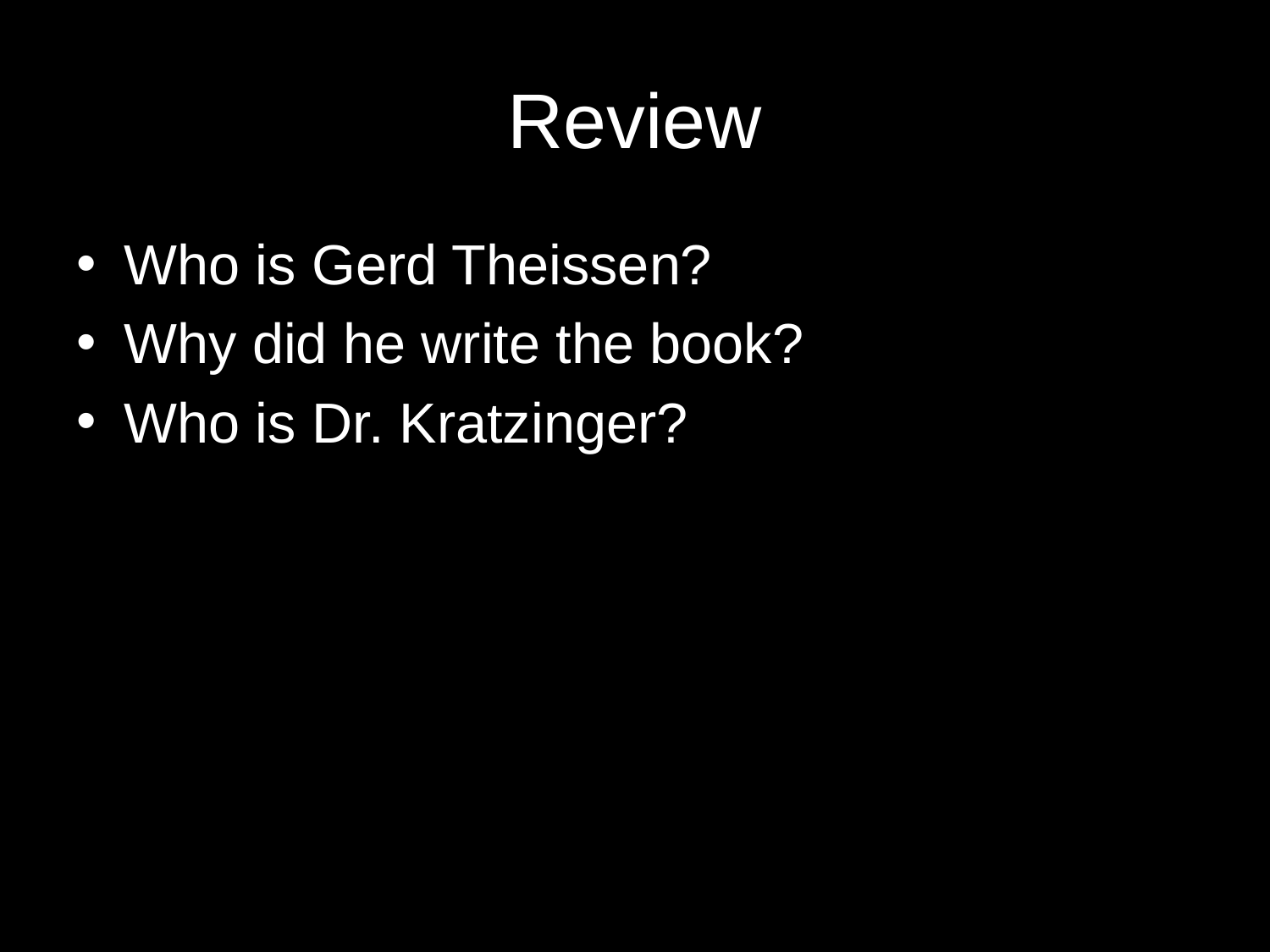

# Review
Who is Gerd Theissen?
Why did he write the book?
Who is Dr. Kratzinger?